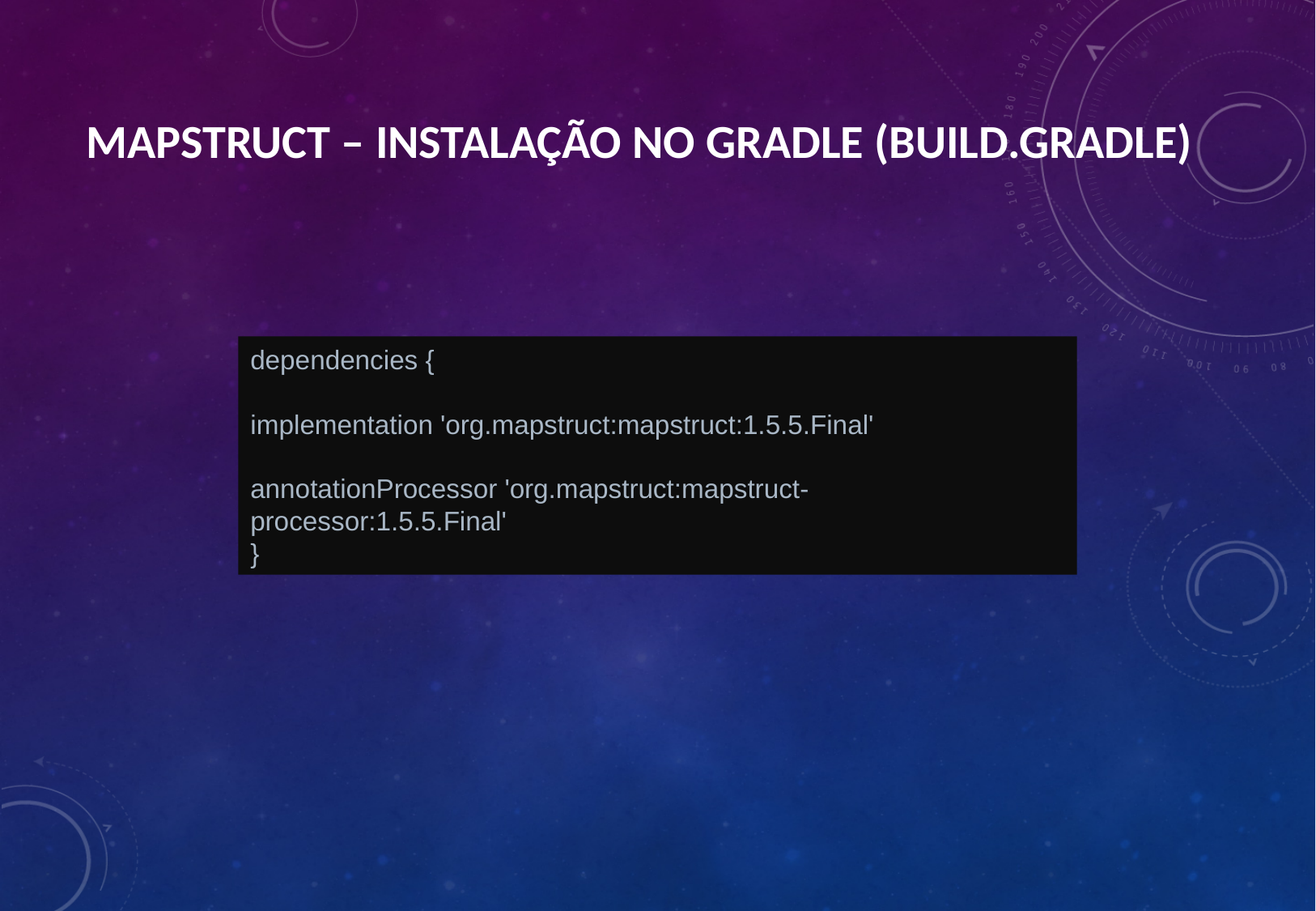

# Mapstruct – Instalação no gradle (build.gradle)
dependencies {
implementation 'org.mapstruct:mapstruct:1.5.5.Final'
annotationProcessor 'org.mapstruct:mapstruct-processor:1.5.5.Final'
}